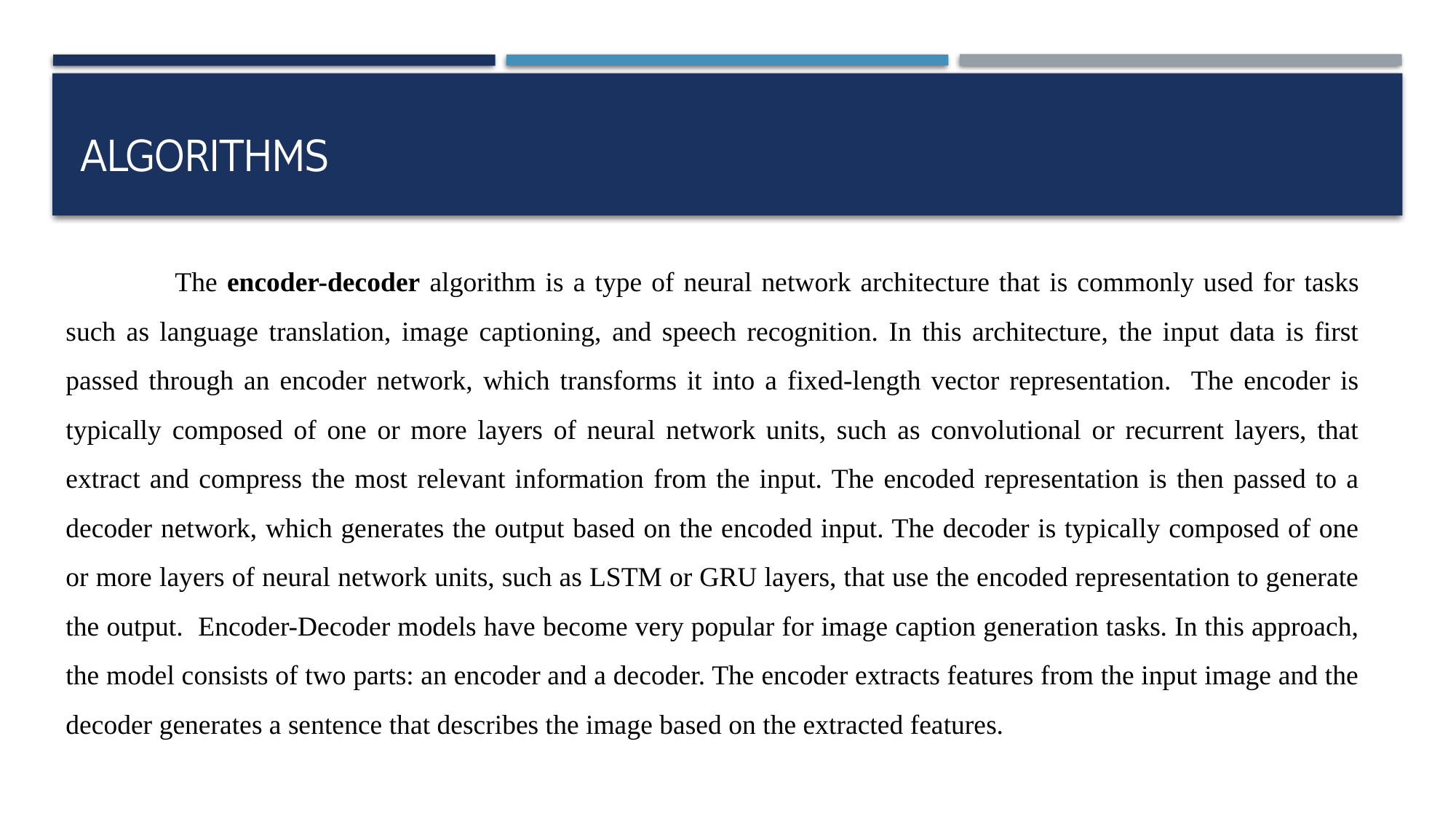

# Algorithms
	The encoder-decoder algorithm is a type of neural network architecture that is commonly used for tasks such as language translation, image captioning, and speech recognition. In this architecture, the input data is first passed through an encoder network, which transforms it into a fixed-length vector representation.  The encoder is typically composed of one or more layers of neural network units, such as convolutional or recurrent layers, that extract and compress the most relevant information from the input. The encoded representation is then passed to a decoder network, which generates the output based on the encoded input. The decoder is typically composed of one or more layers of neural network units, such as LSTM or GRU layers, that use the encoded representation to generate the output.  Encoder-Decoder models have become very popular for image caption generation tasks. In this approach, the model consists of two parts: an encoder and a decoder. The encoder extracts features from the input image and the decoder generates a sentence that describes the image based on the extracted features.